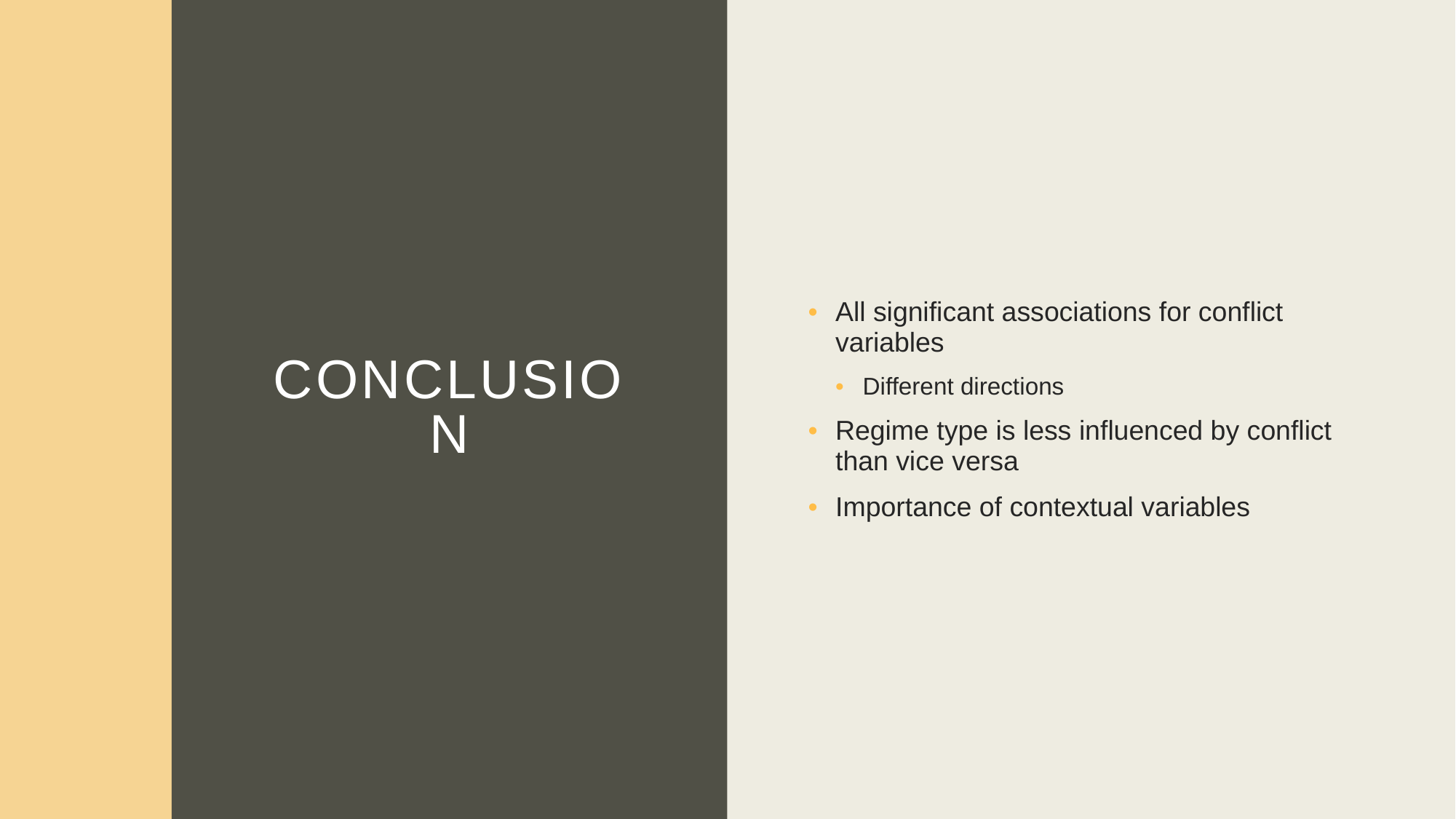

# Conclusion
All significant associations for conflict variables
Different directions
Regime type is less influenced by conflict than vice versa
Importance of contextual variables